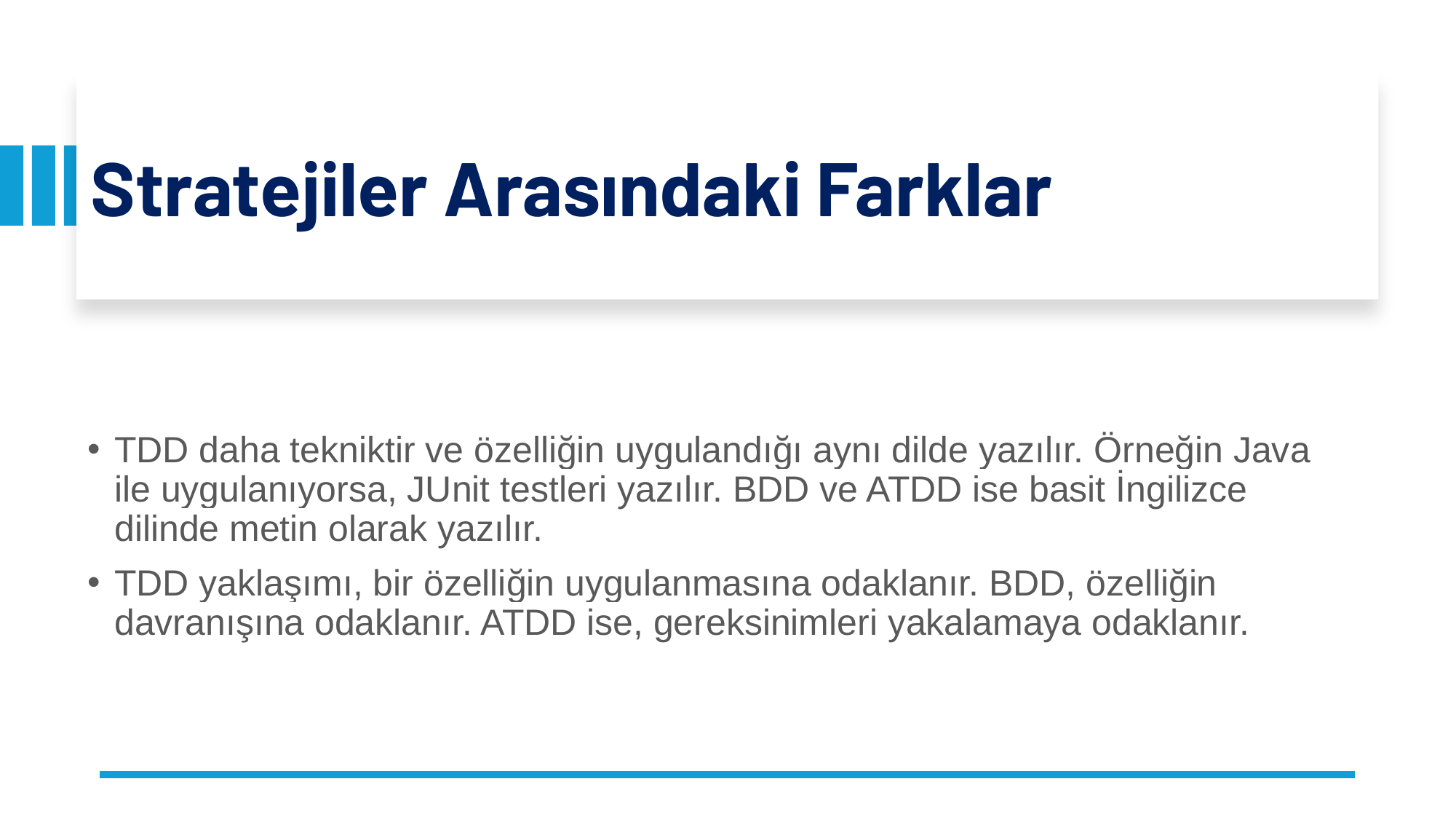

# Stratejiler Arasındaki Farklar

TDD daha tekniktir ve özelliğin uygulandığı aynı dilde yazılır. Örneğin Java ile uygulanıyorsa, JUnit testleri yazılır. BDD ve ATDD ise basit İngilizce dilinde metin olarak yazılır.
TDD yaklaşımı, bir özelliğin uygulanmasına odaklanır. BDD, özelliğin davranışına odaklanır. ATDD ise, gereksinimleri yakalamaya odaklanır.